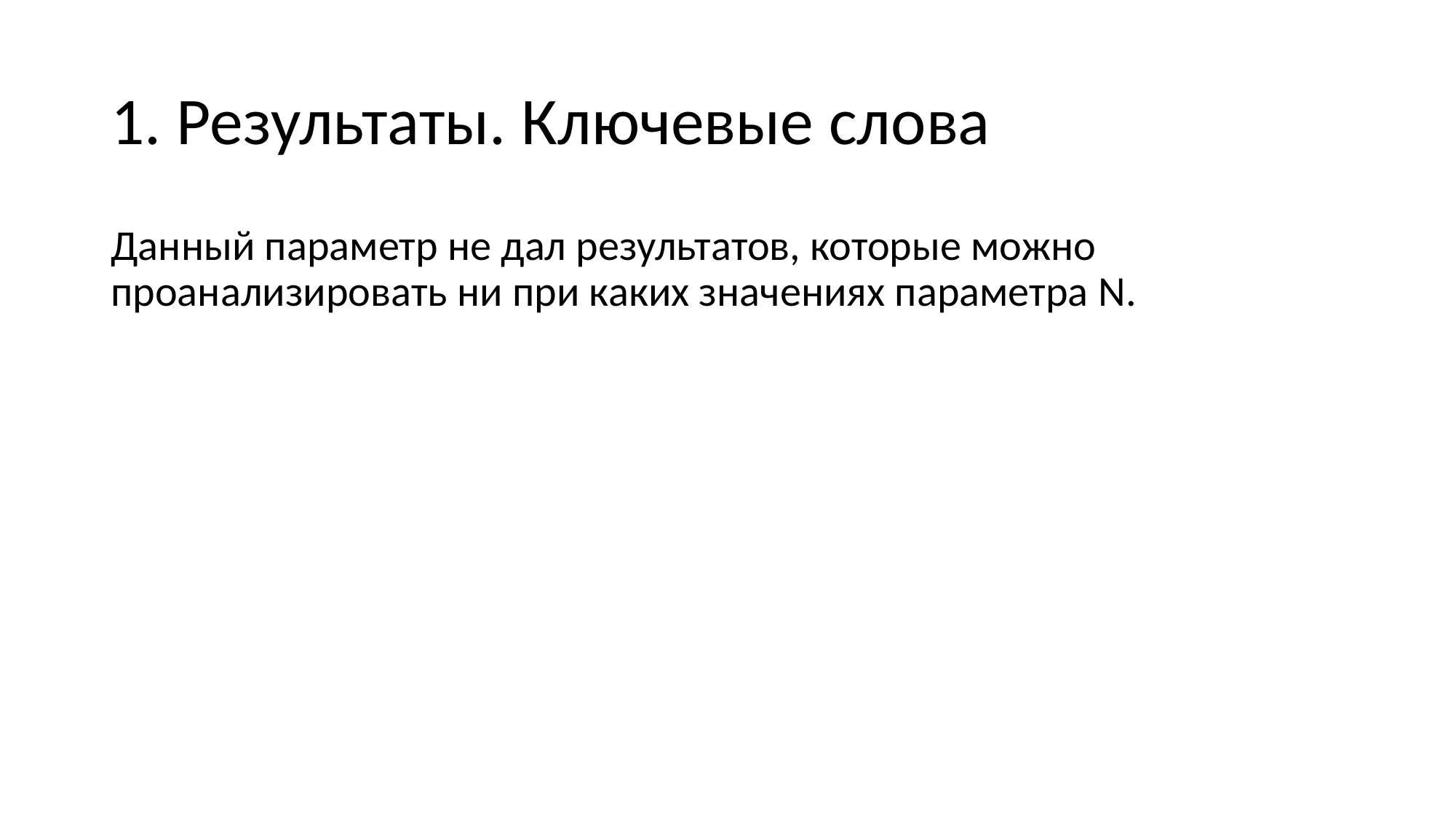

# 1. Результаты. Ключевые слова
Данный параметр не дал результатов, которые можно проанализировать ни при каких значениях параметра N.